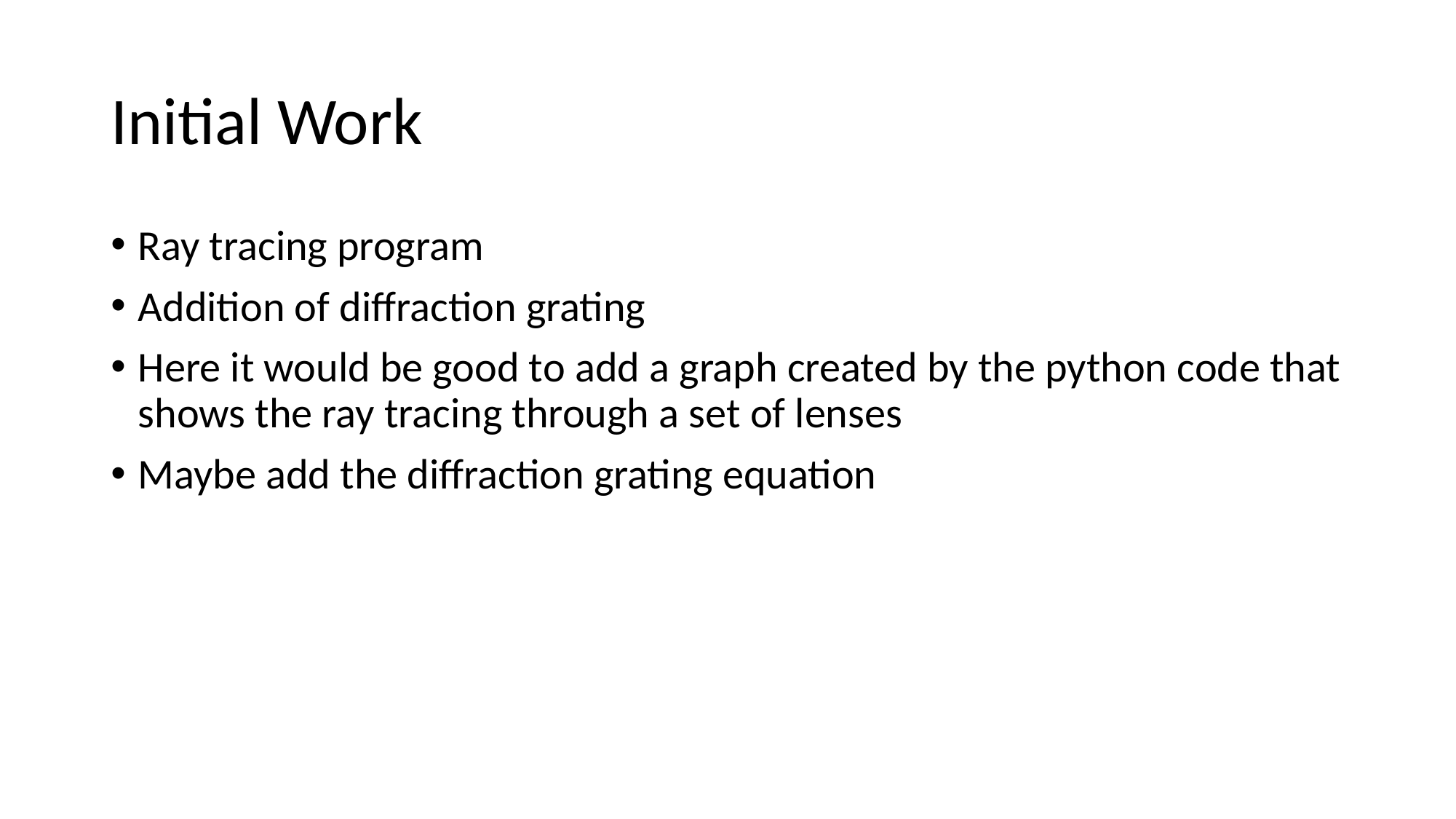

# Initial Work
Ray tracing program
Addition of diffraction grating
Here it would be good to add a graph created by the python code that shows the ray tracing through a set of lenses
Maybe add the diffraction grating equation